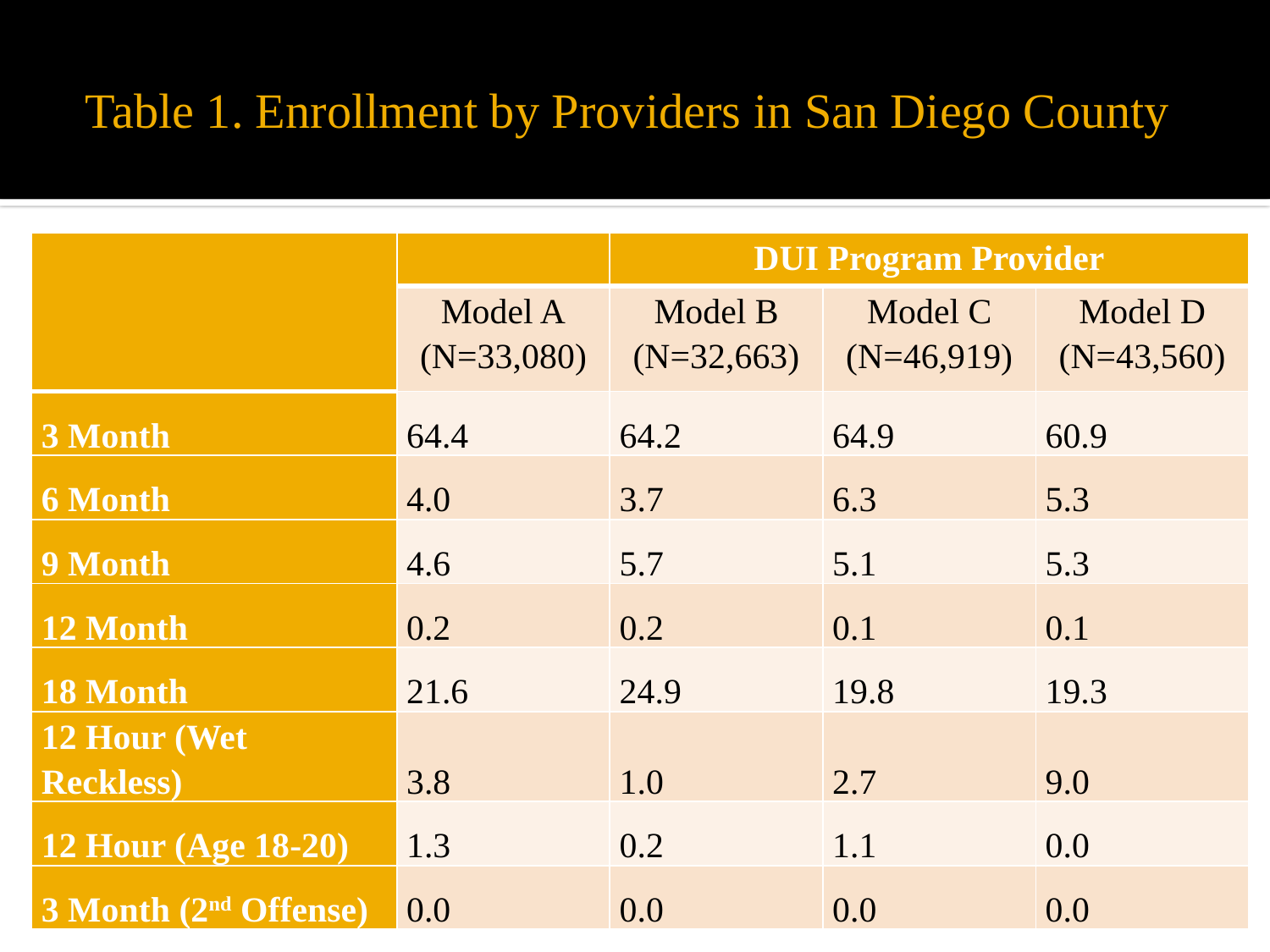

# Table 1. Enrollment by Providers in San Diego County
|  |  | DUI Program Provider |  |  |
| --- | --- | --- | --- | --- |
|  | Model A (N=33,080) | Model B (N=32,663) | Model C (N=46,919) | Model D (N=43,560) |
| 3 Month | 64.4 | 64.2 | 64.9 | 60.9 |
| 6 Month | 4.0 | 3.7 | 6.3 | 5.3 |
| 9 Month | 4.6 | 5.7 | 5.1 | 5.3 |
| 12 Month | 0.2 | 0.2 | 0.1 | 0.1 |
| 18 Month | 21.6 | 24.9 | 19.8 | 19.3 |
| 12 Hour (Wet Reckless) | 3.8 | 1.0 | 2.7 | 9.0 |
| 12 Hour (Age 18-20) | 1.3 | 0.2 | 1.1 | 0.0 |
| 3 Month (2nd Offense) | 0.0 | 0.0 | 0.0 | 0.0 |